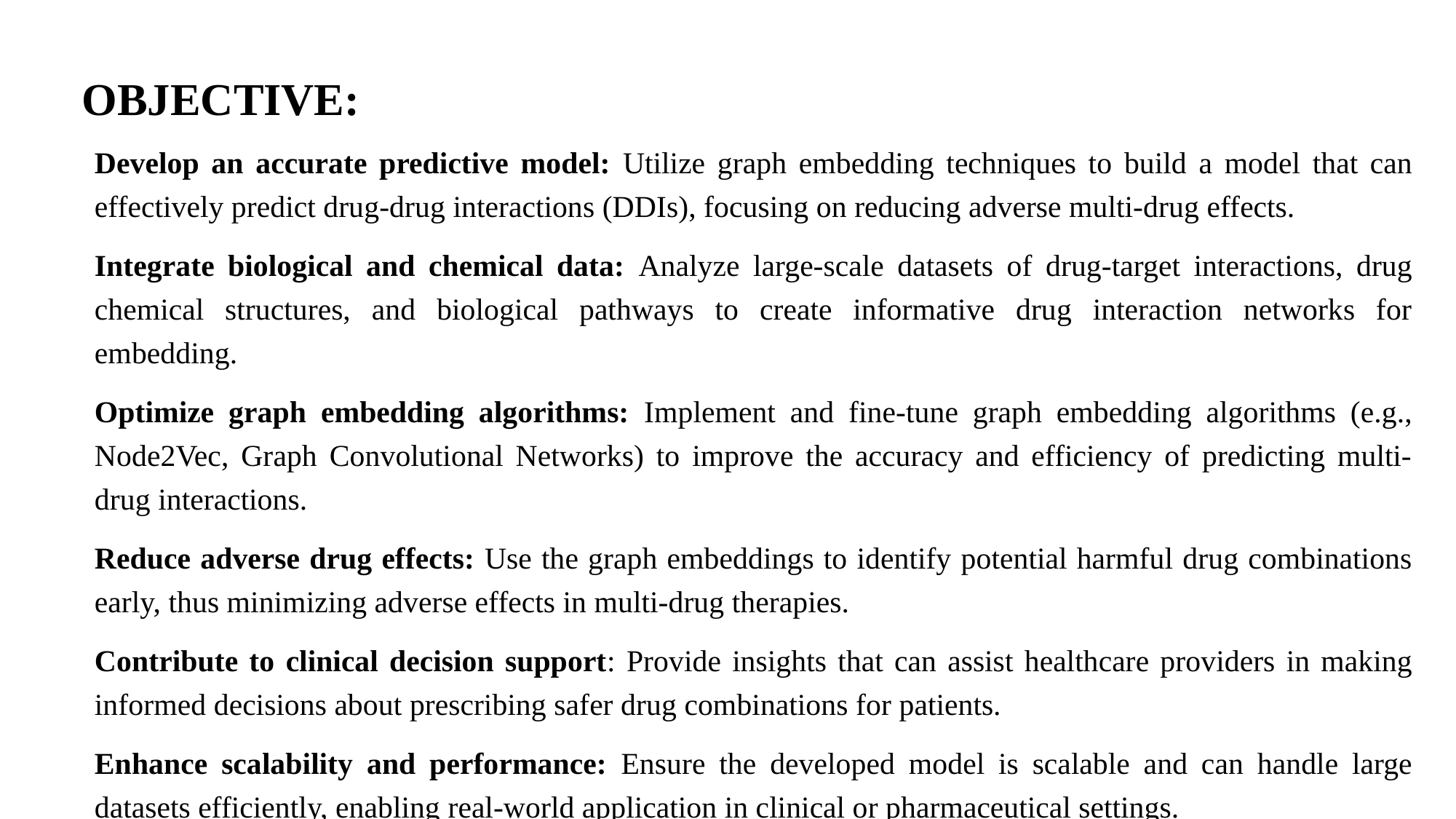

# OBJECTIVE:
Develop an accurate predictive model: Utilize graph embedding techniques to build a model that can effectively predict drug-drug interactions (DDIs), focusing on reducing adverse multi-drug effects.
Integrate biological and chemical data: Analyze large-scale datasets of drug-target interactions, drug chemical structures, and biological pathways to create informative drug interaction networks for embedding.
Optimize graph embedding algorithms: Implement and fine-tune graph embedding algorithms (e.g., Node2Vec, Graph Convolutional Networks) to improve the accuracy and efficiency of predicting multi-drug interactions.
Reduce adverse drug effects: Use the graph embeddings to identify potential harmful drug combinations early, thus minimizing adverse effects in multi-drug therapies.
Contribute to clinical decision support: Provide insights that can assist healthcare providers in making informed decisions about prescribing safer drug combinations for patients.
Enhance scalability and performance: Ensure the developed model is scalable and can handle large datasets efficiently, enabling real-world application in clinical or pharmaceutical settings.

Validate the model's effectiveness: Test and validate the model's performance using benchmark datasets and compare its predictions with existing methods for DDI detection.